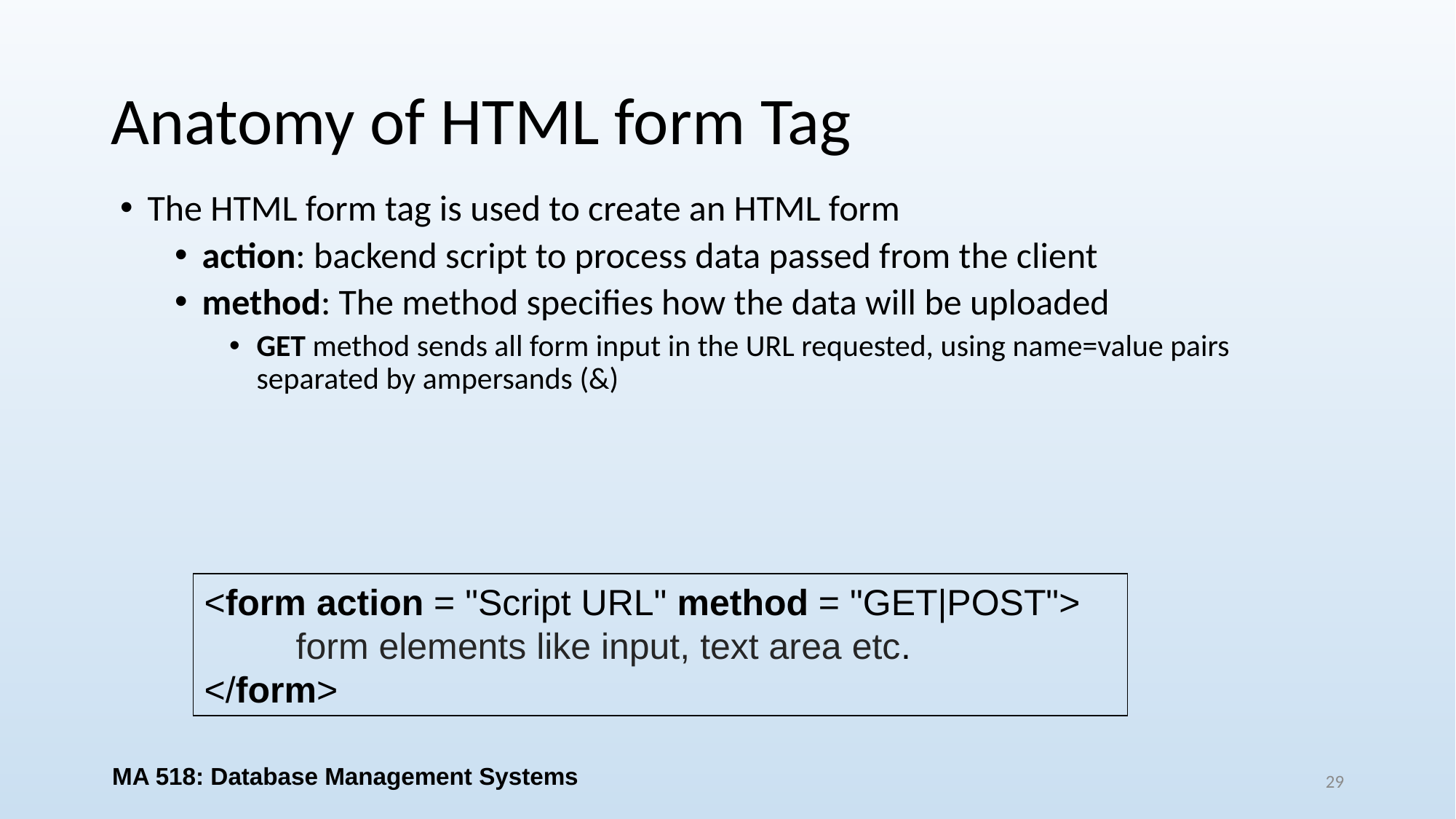

# Anatomy of HTML form Tag
The HTML form tag is used to create an HTML form
action: backend script to process data passed from the client
method: The method specifies how the data will be uploaded
GET method sends all form input in the URL requested, using name=value pairs separated by ampersands (&)

<form action = "Script URL" method = "GET|POST">
         form elements like input, text area etc.
</form>
MA 518: Database Management Systems
29